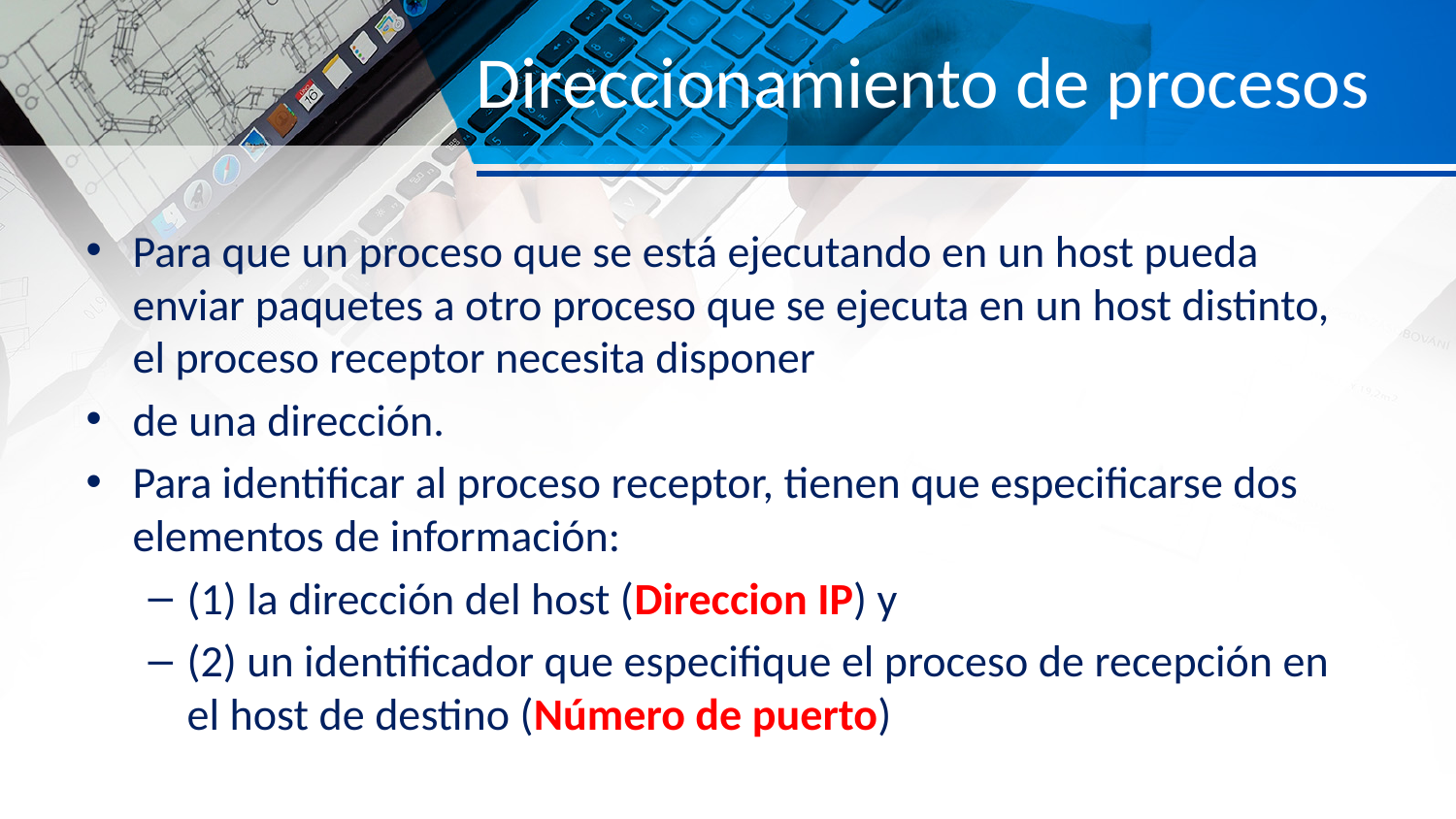

# Direccionamiento de procesos
Para que un proceso que se está ejecutando en un host pueda enviar paquetes a otro proceso que se ejecuta en un host distinto, el proceso receptor necesita disponer
de una dirección.
Para identificar al proceso receptor, tienen que especificarse dos elementos de información:
(1) la dirección del host (Direccion IP) y
(2) un identificador que especifique el proceso de recepción en el host de destino (Número de puerto)